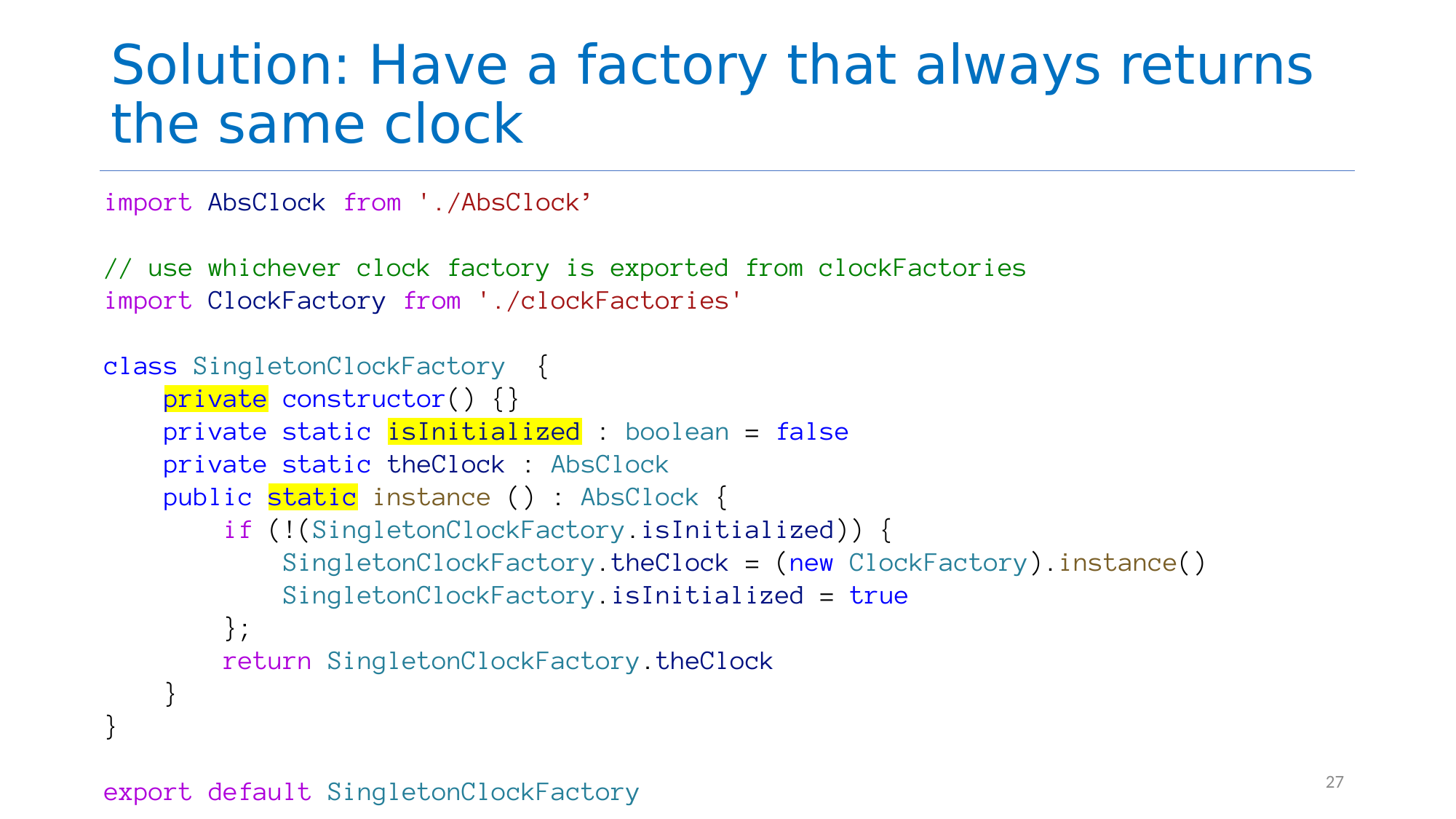

# Solution: Have a factory that always returns the same clock
import AbsClock from './AbsClock’

// use whichever clock factory is exported from clockFactories
import ClockFactory from './clockFactories'
class SingletonClockFactory  {
    private constructor() {}
    private static isInitialized : boolean = false
    private static theClock : AbsClock
    public static instance () : AbsClock {
        if (!(SingletonClockFactory.isInitialized)) {
            SingletonClockFactory.theClock = (new ClockFactory).instance()
            SingletonClockFactory.isInitialized = true
        };
        return SingletonClockFactory.theClock
    }
}
export default SingletonClockFactory

27